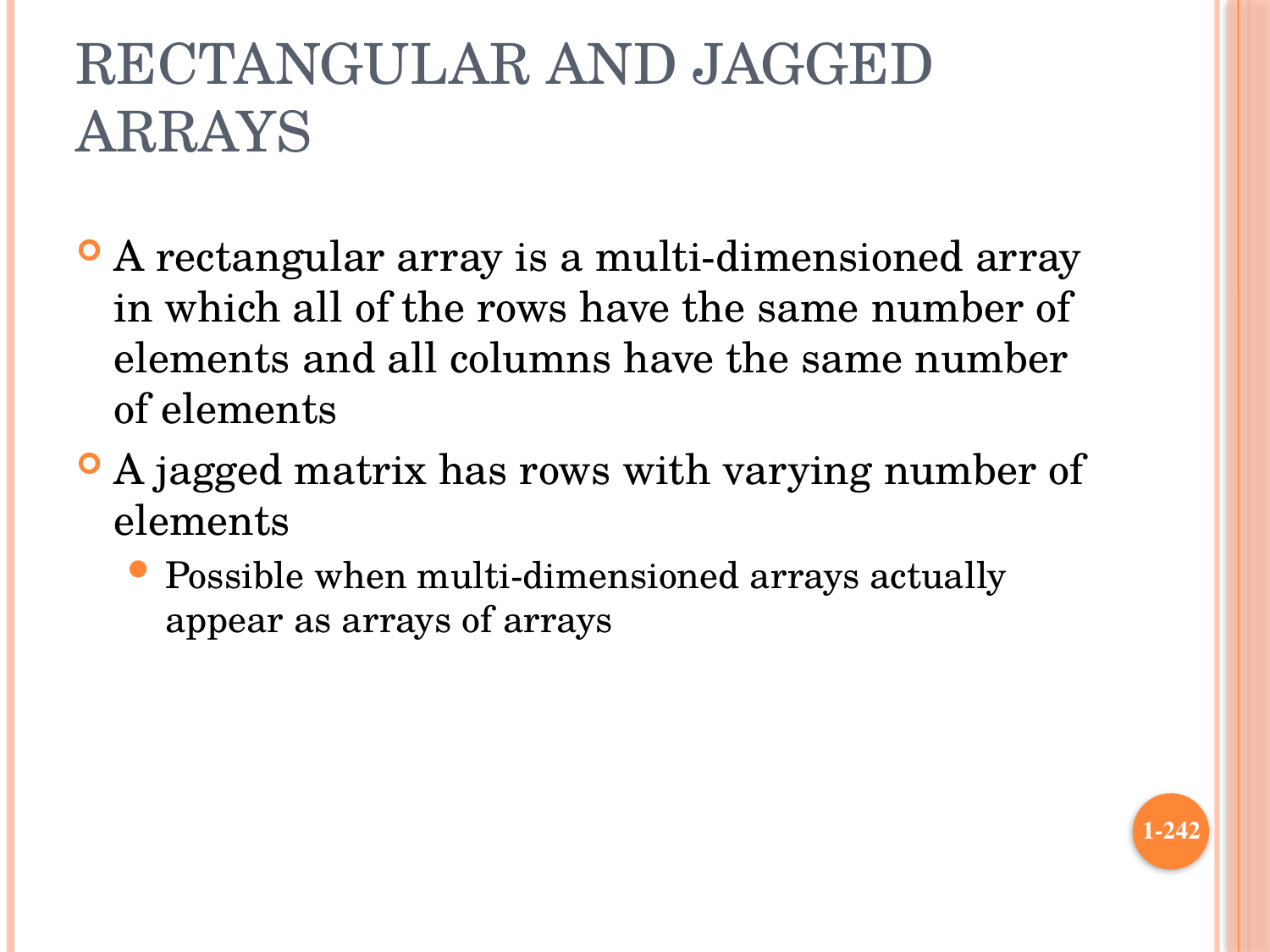

# Rectangular and Jagged Arrays
A rectangular array is a multi-dimensioned array in which all of the rows have the same number of elements and all columns have the same number of elements
A jagged matrix has rows with varying number of elements
Possible when multi-dimensioned arrays actually appear as arrays of arrays
1-242